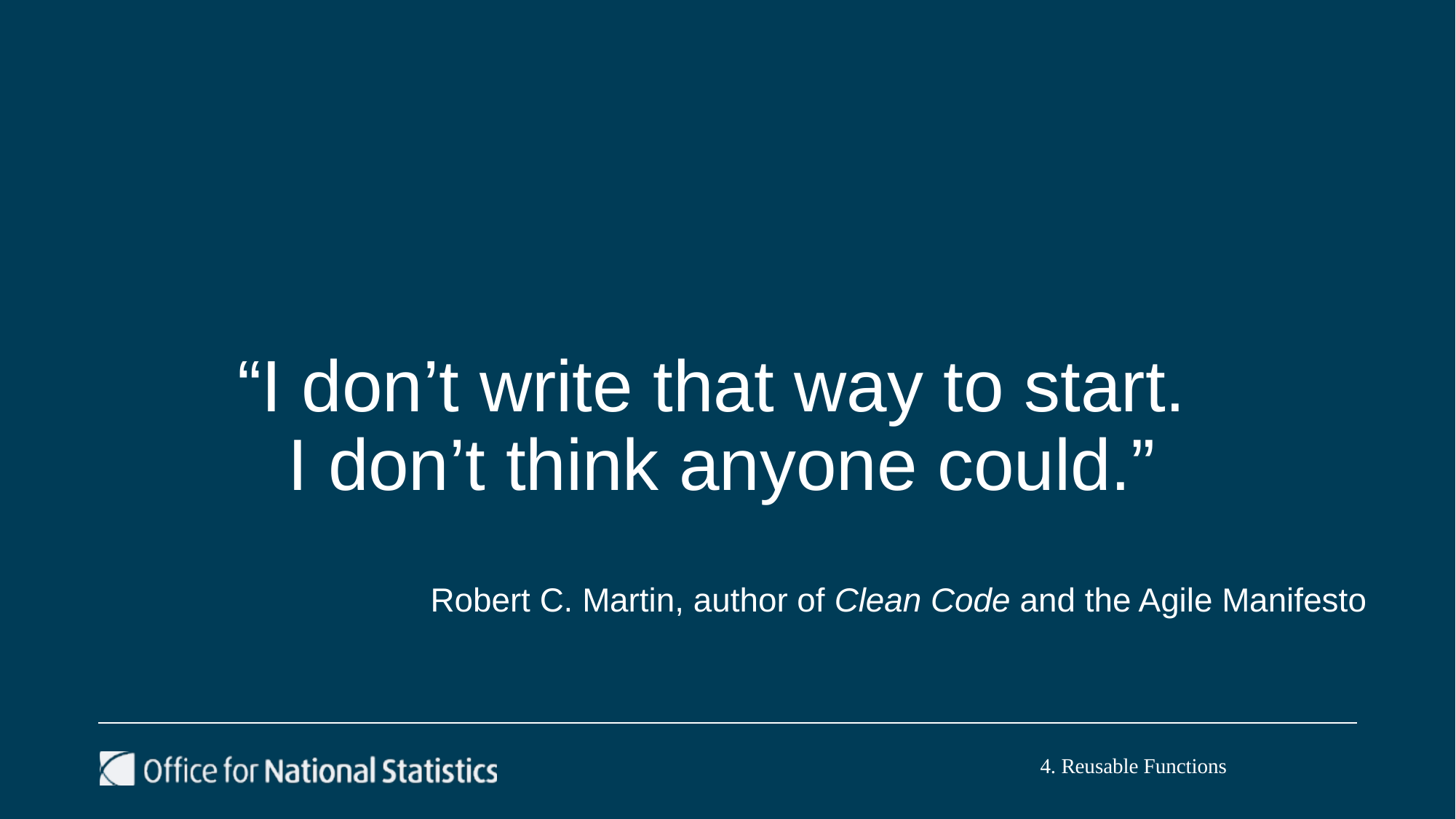

# “I don’t write that way to start. I don’t think anyone could.”
Robert C. Martin, author of Clean Code and the Agile Manifesto
4. Reusable Functions